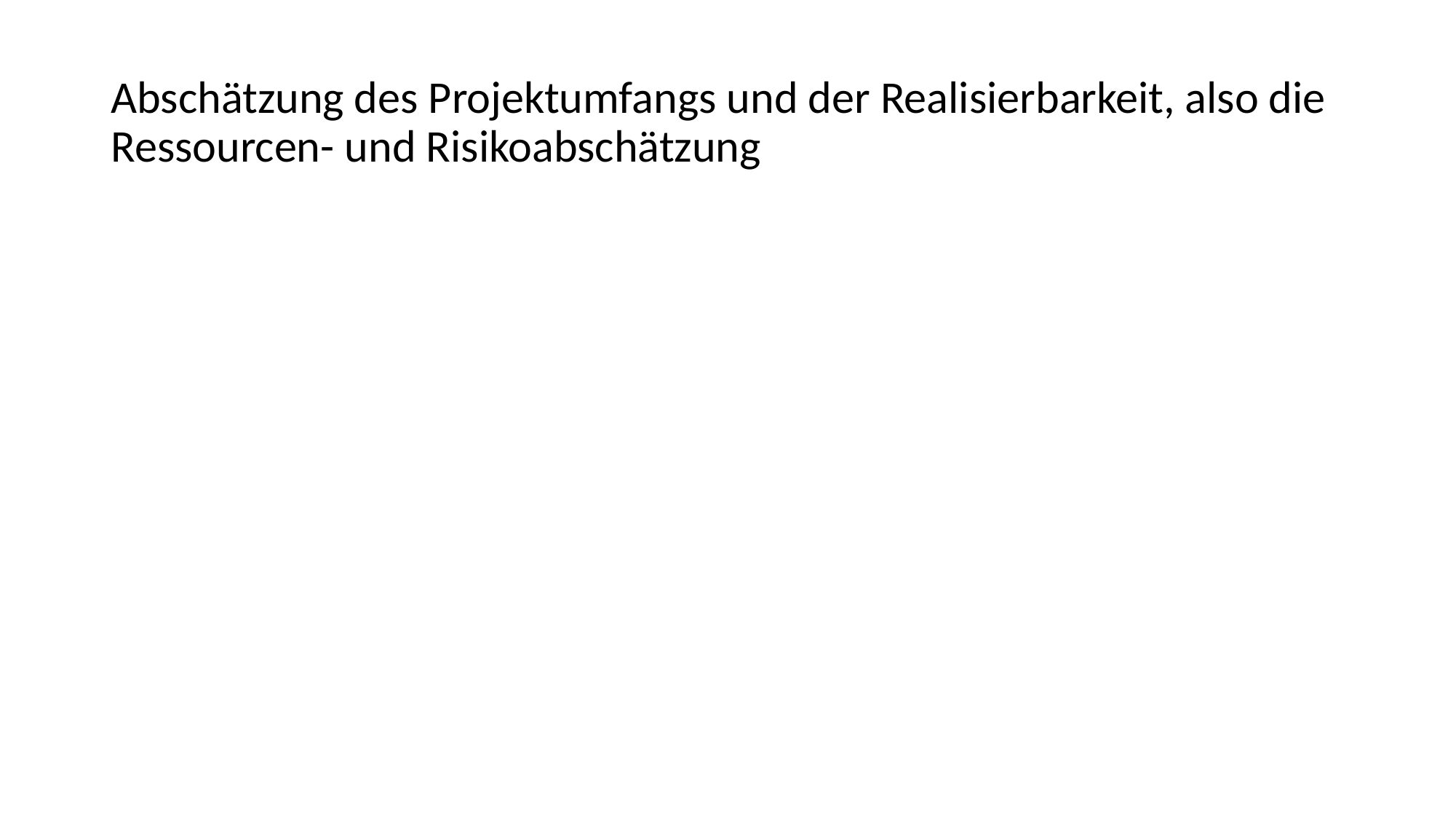

# Abschätzung des Projektumfangs und der Realisierbarkeit, also die Ressourcen- und Risikoabschätzung